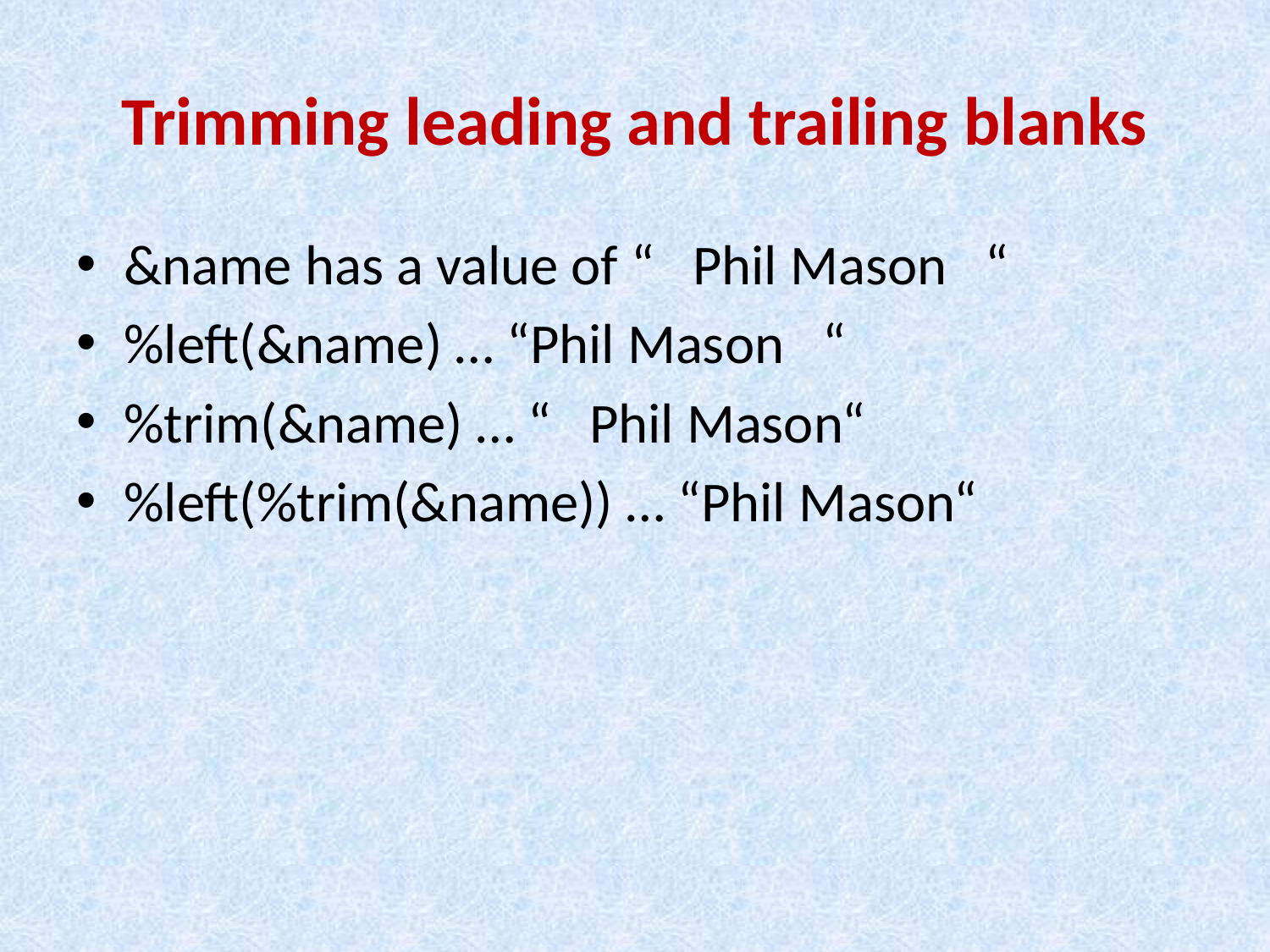

# Trimming leading and trailing blanks
&name has a value of “   Phil Mason   “
%left(&name) … “Phil Mason   “
%trim(&name) … “   Phil Mason“
%left(%trim(&name)) … “Phil Mason“